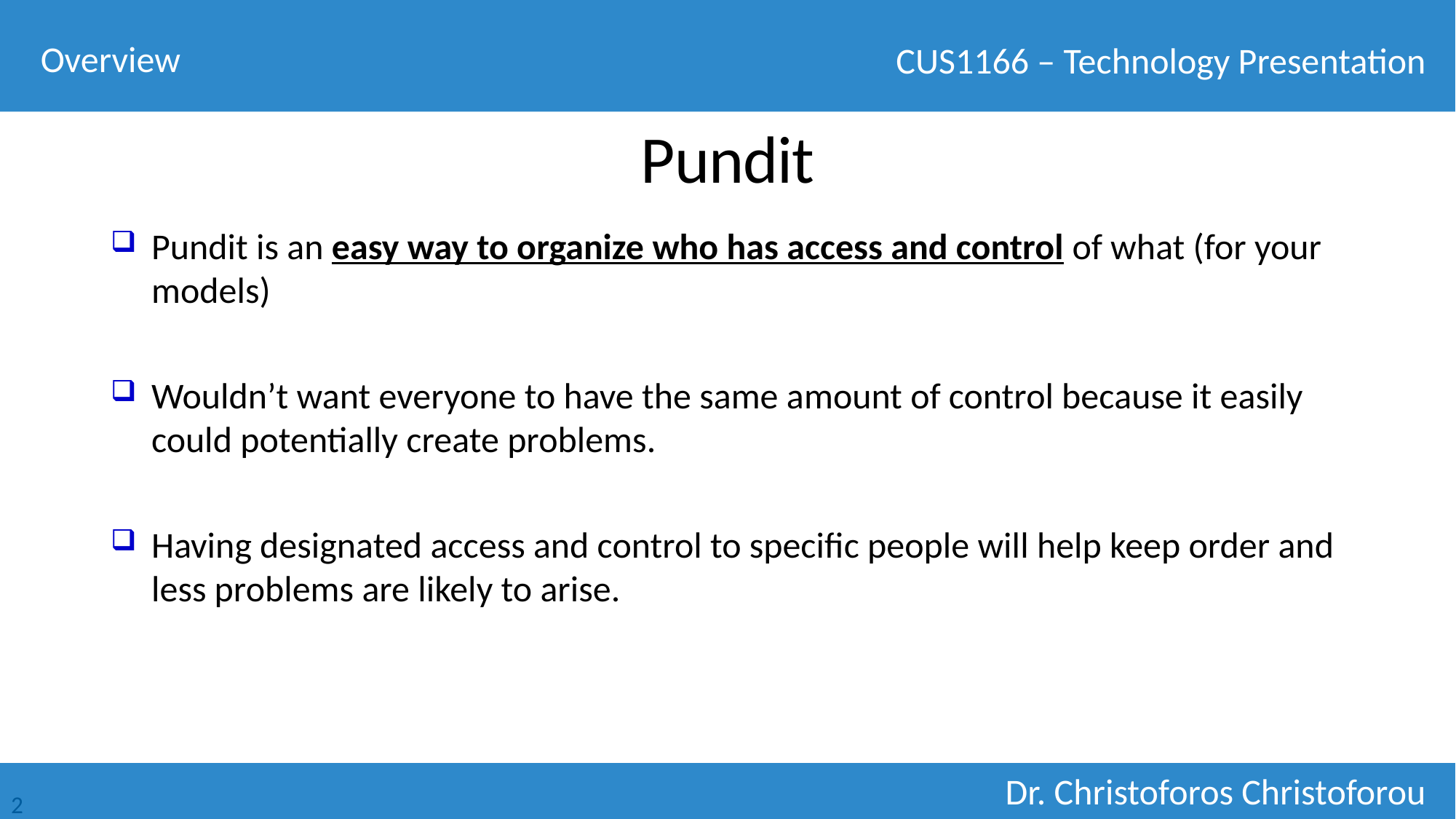

Overview
# Pundit
Pundit is an easy way to organize who has access and control of what (for your models)

Wouldn’t want everyone to have the same amount of control because it easily could potentially create problems.

Having designated access and control to specific people will help keep order and less problems are likely to arise.